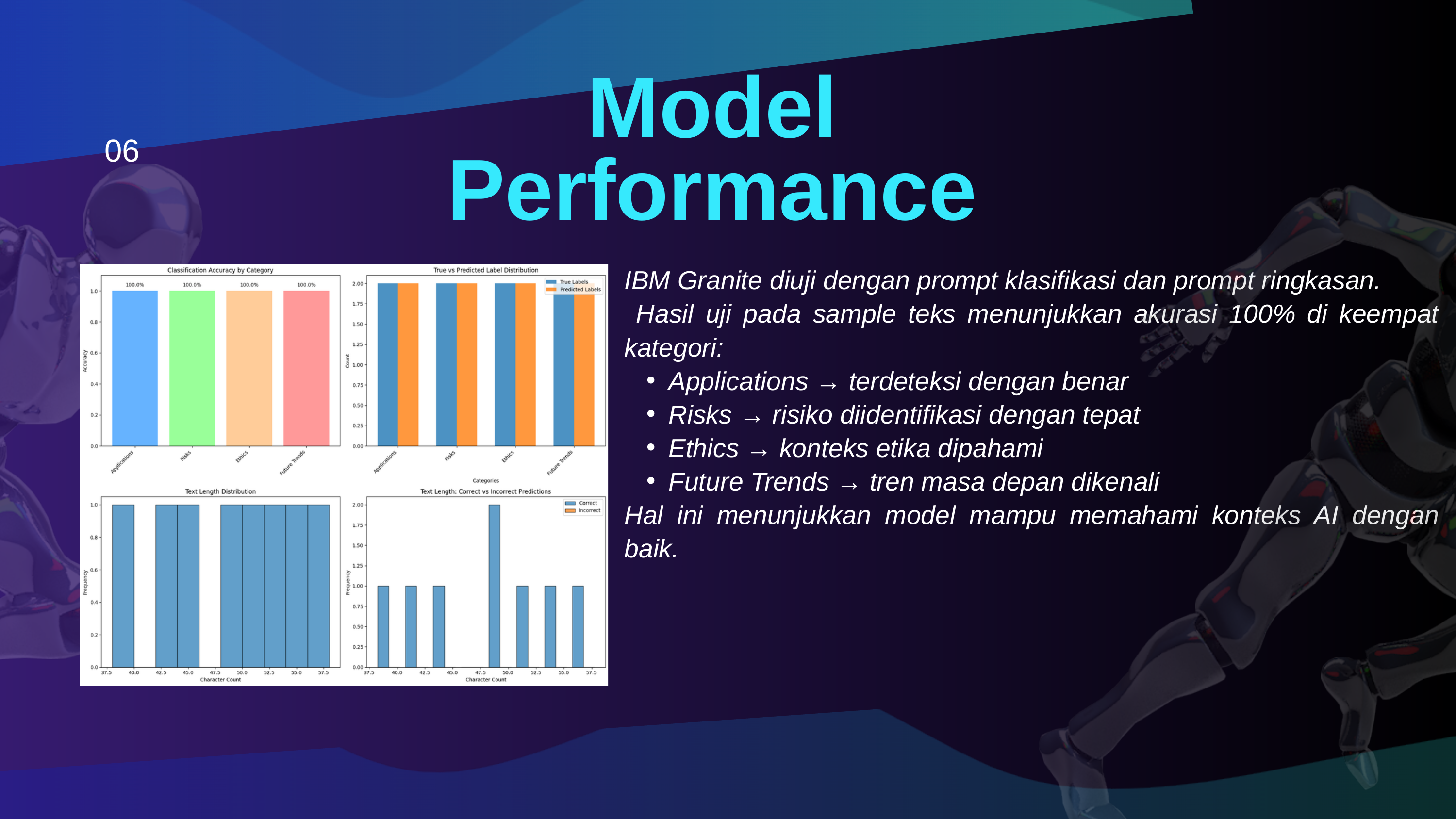

Model Performance
06

IBM Granite diuji dengan prompt klasifikasi dan prompt ringkasan.
 Hasil uji pada sample teks menunjukkan akurasi 100% di keempat kategori:
Applications → terdeteksi dengan benar
Risks → risiko diidentifikasi dengan tepat
Ethics → konteks etika dipahami
Future Trends → tren masa depan dikenali
Hal ini menunjukkan model mampu memahami konteks AI dengan baik.